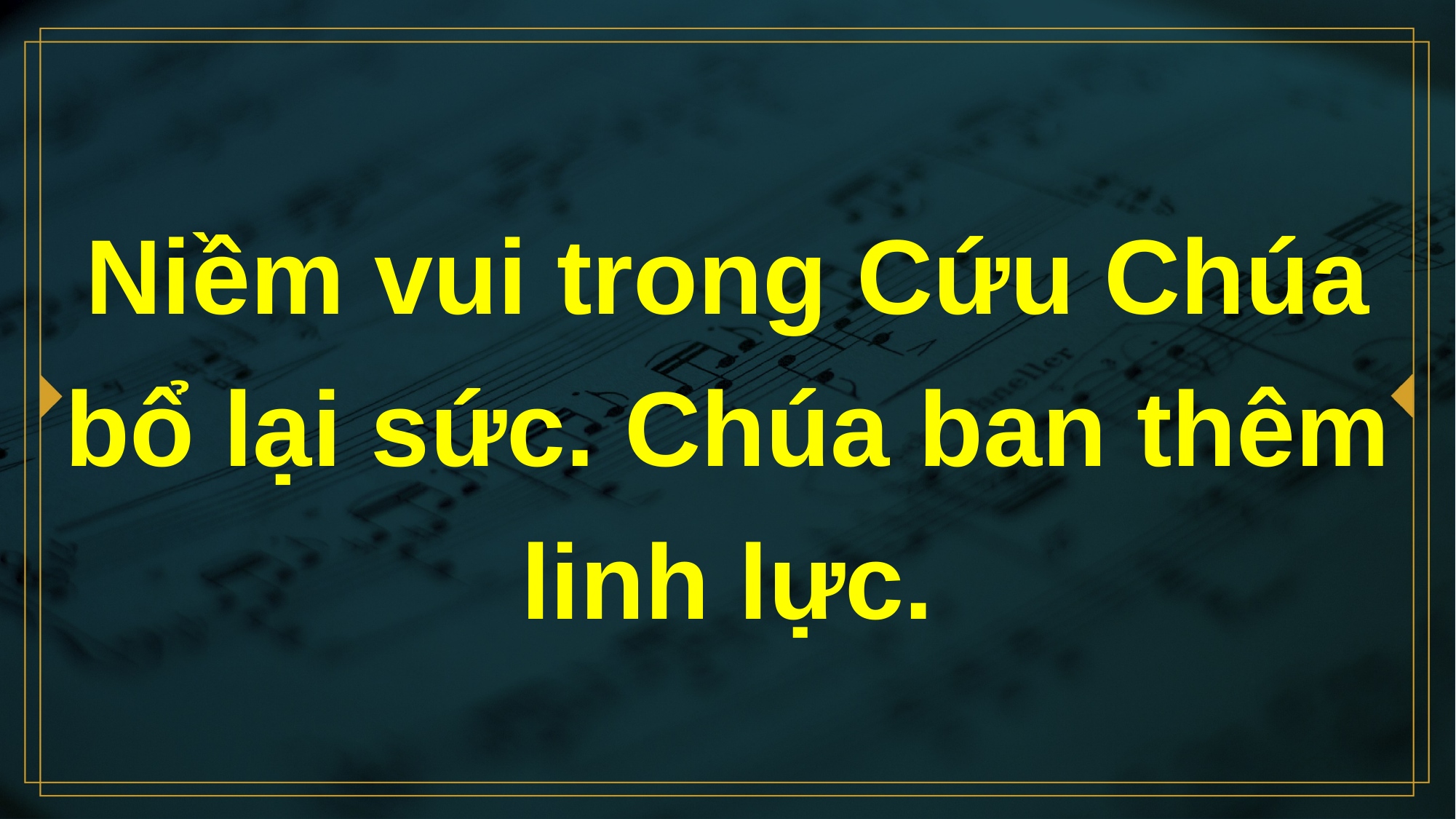

# Niềm vui trong Cứu Chúa bổ lại sức. Chúa ban thêm linh lực.